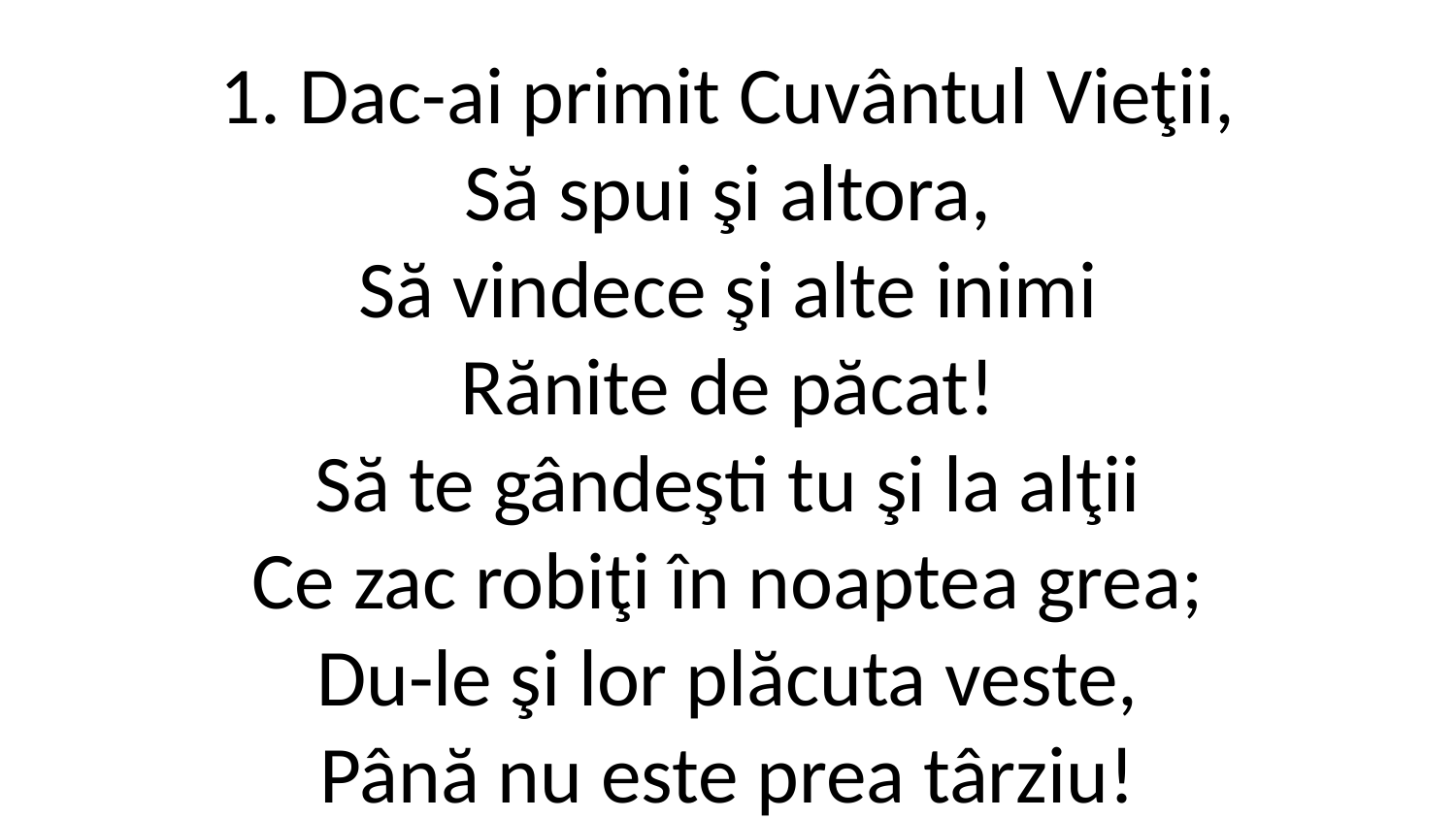

1. Dac-ai primit Cuvântul Vieţii,
Să spui şi altora,
Să vindece şi alte inimi
Rănite de păcat!
Să te gândeşti tu şi la alţii
Ce zac robiţi în noaptea grea;
Du-le şi lor plăcuta veste,
Până nu este prea târziu!